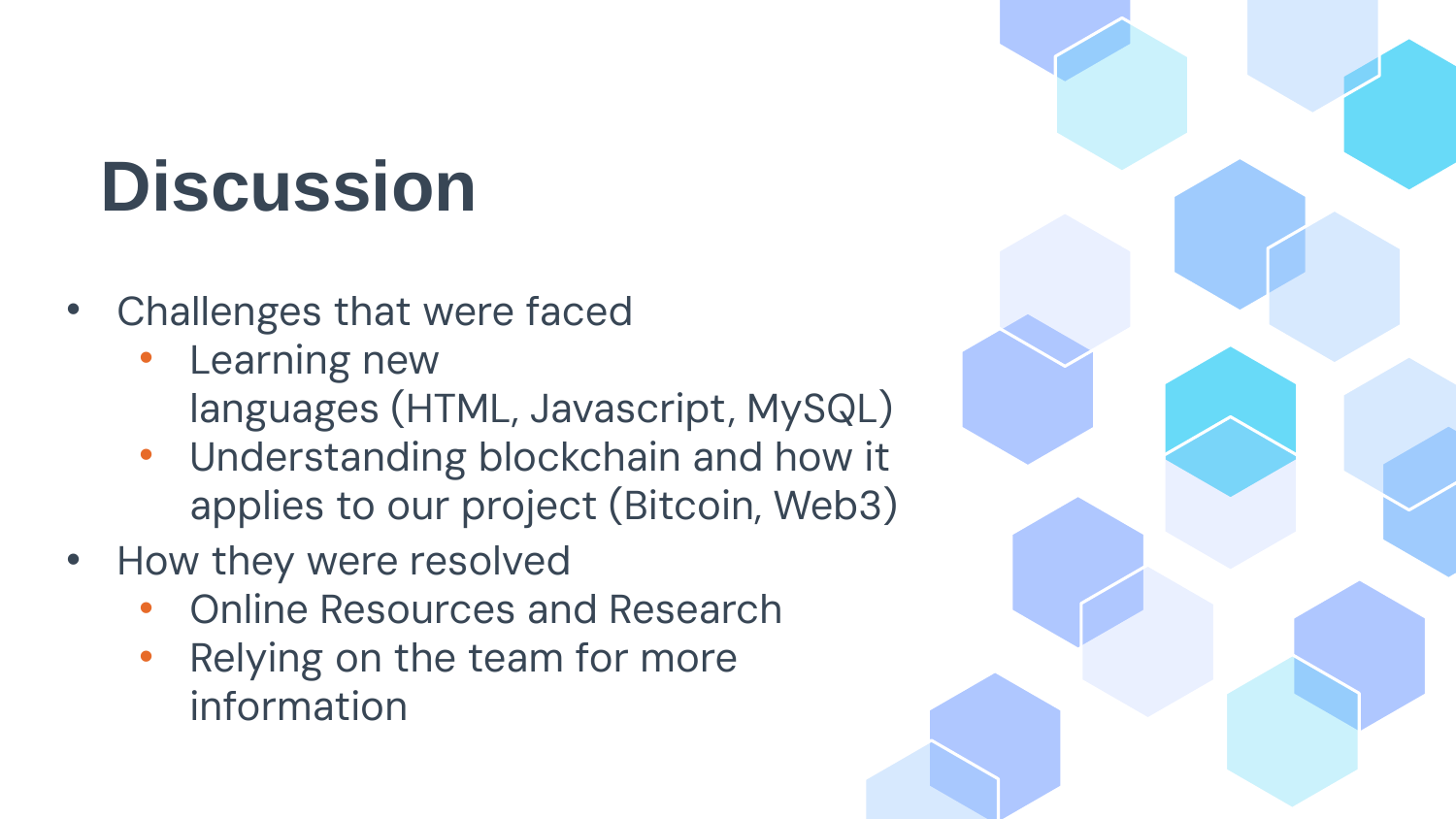

# Discussion
Challenges that were faced ​
Learning new languages (HTML, Javascript, MySQL)​
Understanding blockchain and how it applies to our project (Bitcoin, Web3)​
How they were resolved ​
Online Resources and Research ​
Relying on the team for more information